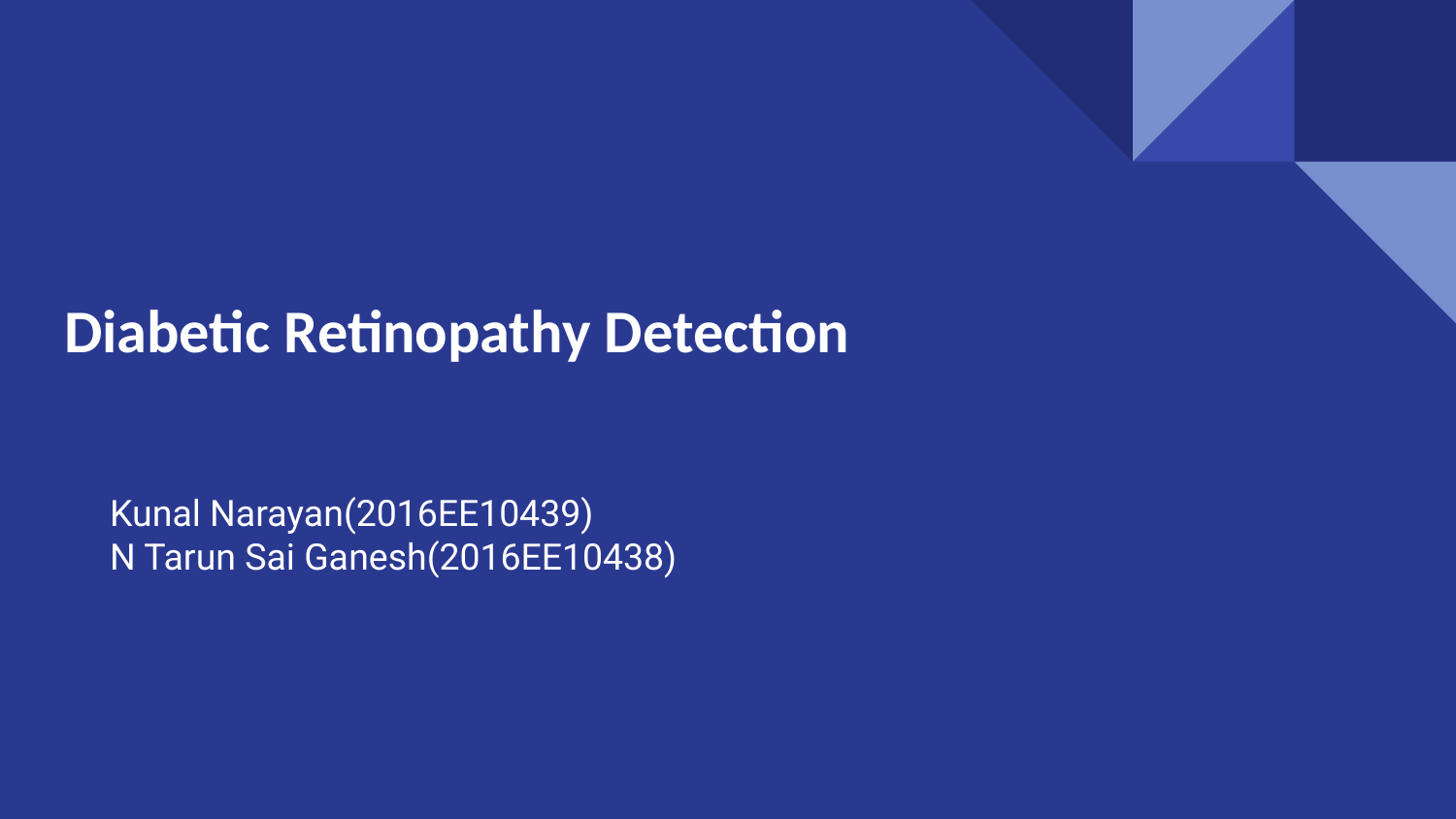

# Diabetic Retinopathy Detection

Kunal Narayan(2016EE10439)
N Tarun Sai Ganesh(2016EE10438)